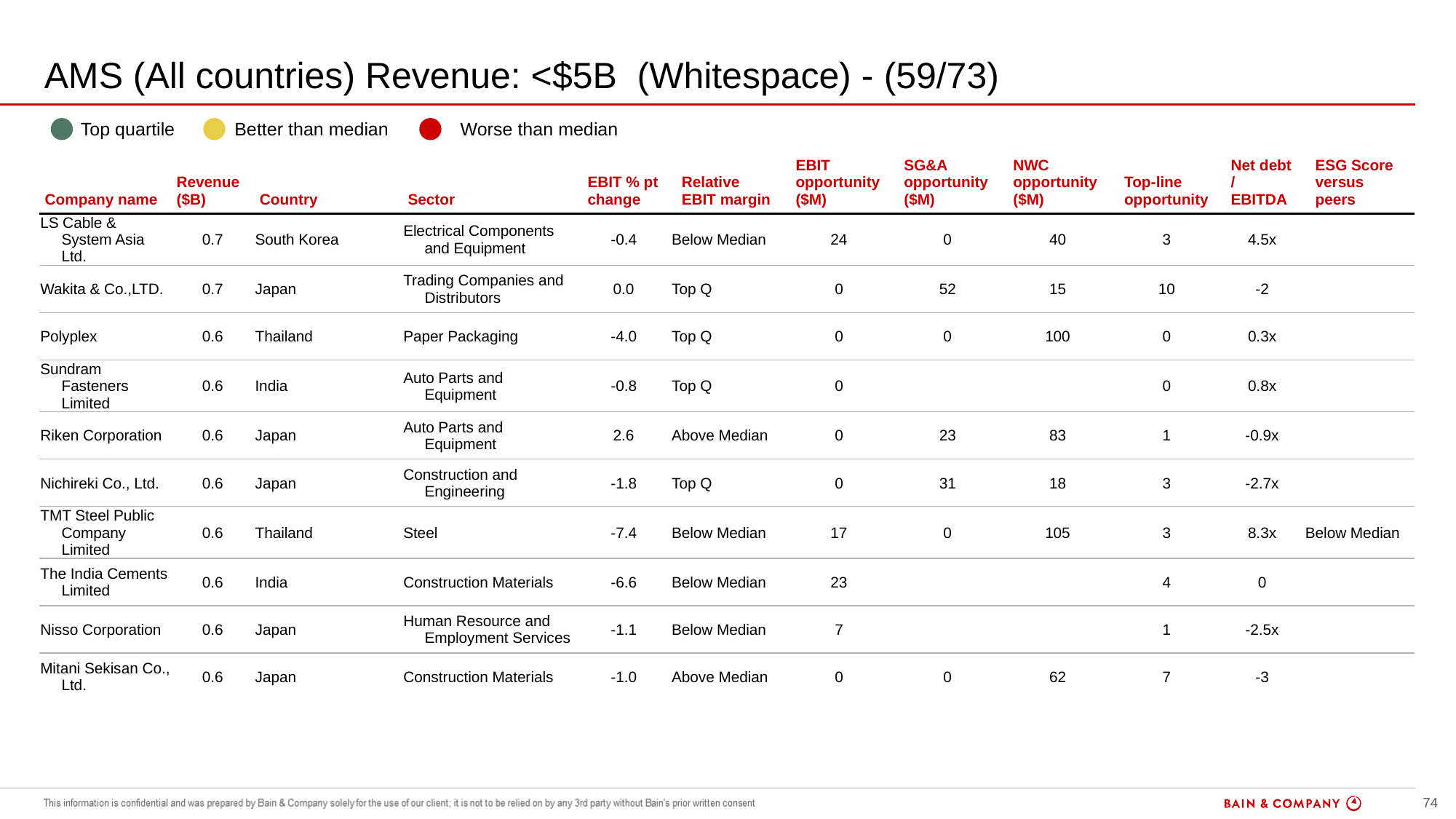

# AMS (All countries) Revenue: <$5B  (Whitespace) - (59/73)
|  | Top quartile |  | Better than median |  | Worse than median |
| --- | --- | --- | --- | --- | --- |
| Company name | Revenue ($B) | Country | Sector | EBIT % pt change | Relative EBIT margin | EBIT opportunity ($M) | SG&A opportunity ($M) | NWC opportunity ($M) | Top-line opportunity | Net debt / EBITDA | ESG Score versus peers |
| --- | --- | --- | --- | --- | --- | --- | --- | --- | --- | --- | --- |
| LS Cable & System Asia Ltd. | 0.7 | South Korea | Electrical Components and Equipment | -0.4 | Below Median | 24 | 0 | 40 | 3 | 4.5x |  |
| Wakita & Co.,LTD. | 0.7 | Japan | Trading Companies and Distributors | 0.0 | Top Q | 0 | 52 | 15 | 10 | -2 |  |
| Polyplex | 0.6 | Thailand | Paper Packaging | -4.0 | Top Q | 0 | 0 | 100 | 0 | 0.3x |  |
| Sundram Fasteners Limited | 0.6 | India | Auto Parts and Equipment | -0.8 | Top Q | 0 |  |  | 0 | 0.8x |  |
| Riken Corporation | 0.6 | Japan | Auto Parts and Equipment | 2.6 | Above Median | 0 | 23 | 83 | 1 | -0.9x |  |
| Nichireki Co., Ltd. | 0.6 | Japan | Construction and Engineering | -1.8 | Top Q | 0 | 31 | 18 | 3 | -2.7x |  |
| TMT Steel Public Company Limited | 0.6 | Thailand | Steel | -7.4 | Below Median | 17 | 0 | 105 | 3 | 8.3x | Below Median |
| The India Cements Limited | 0.6 | India | Construction Materials | -6.6 | Below Median | 23 |  |  | 4 | 0 |  |
| Nisso Corporation | 0.6 | Japan | Human Resource and Employment Services | -1.1 | Below Median | 7 |  |  | 1 | -2.5x |  |
| Mitani Sekisan Co., Ltd. | 0.6 | Japan | Construction Materials | -1.0 | Above Median | 0 | 0 | 62 | 7 | -3 |  |